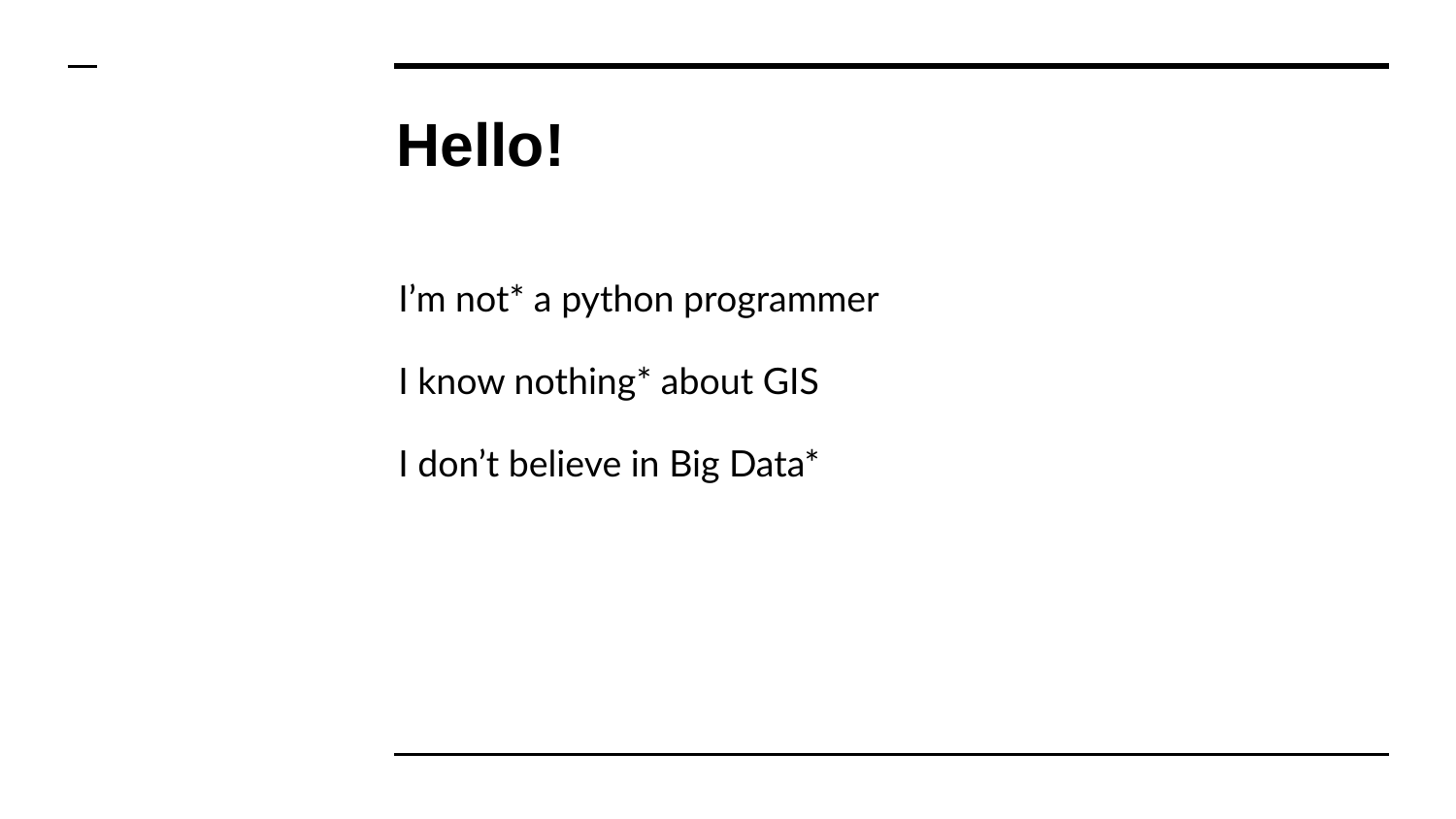

# Hello!
I’m not* a python programmer
I know nothing* about GIS
I don’t believe in Big Data*